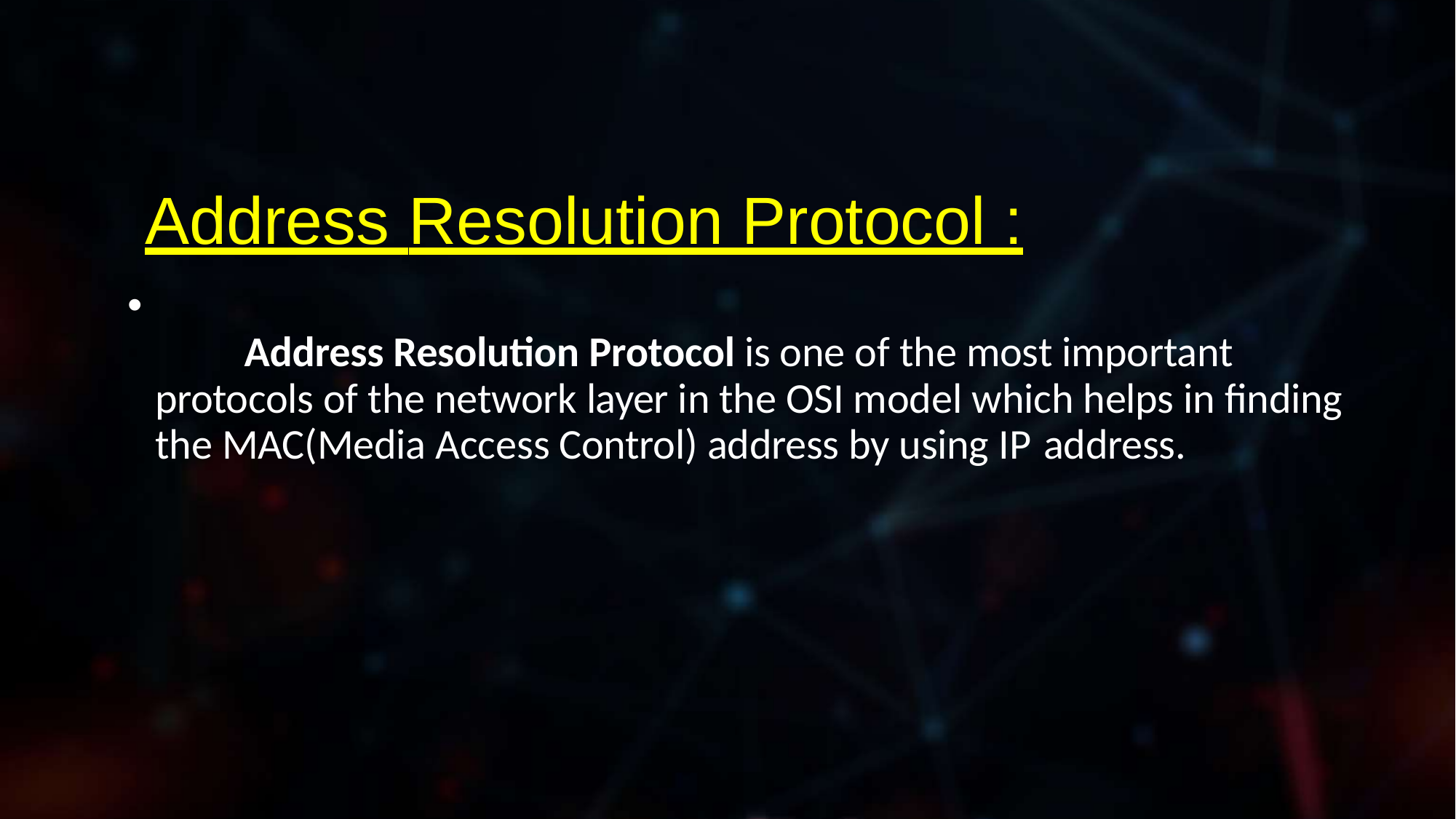

# Address Resolution Protocol :
•
Address Resolution Protocol is one of the most important  protocols of the network layer in the OSI model which helps in finding  the MAC(Media Access Control) address by using IP address.